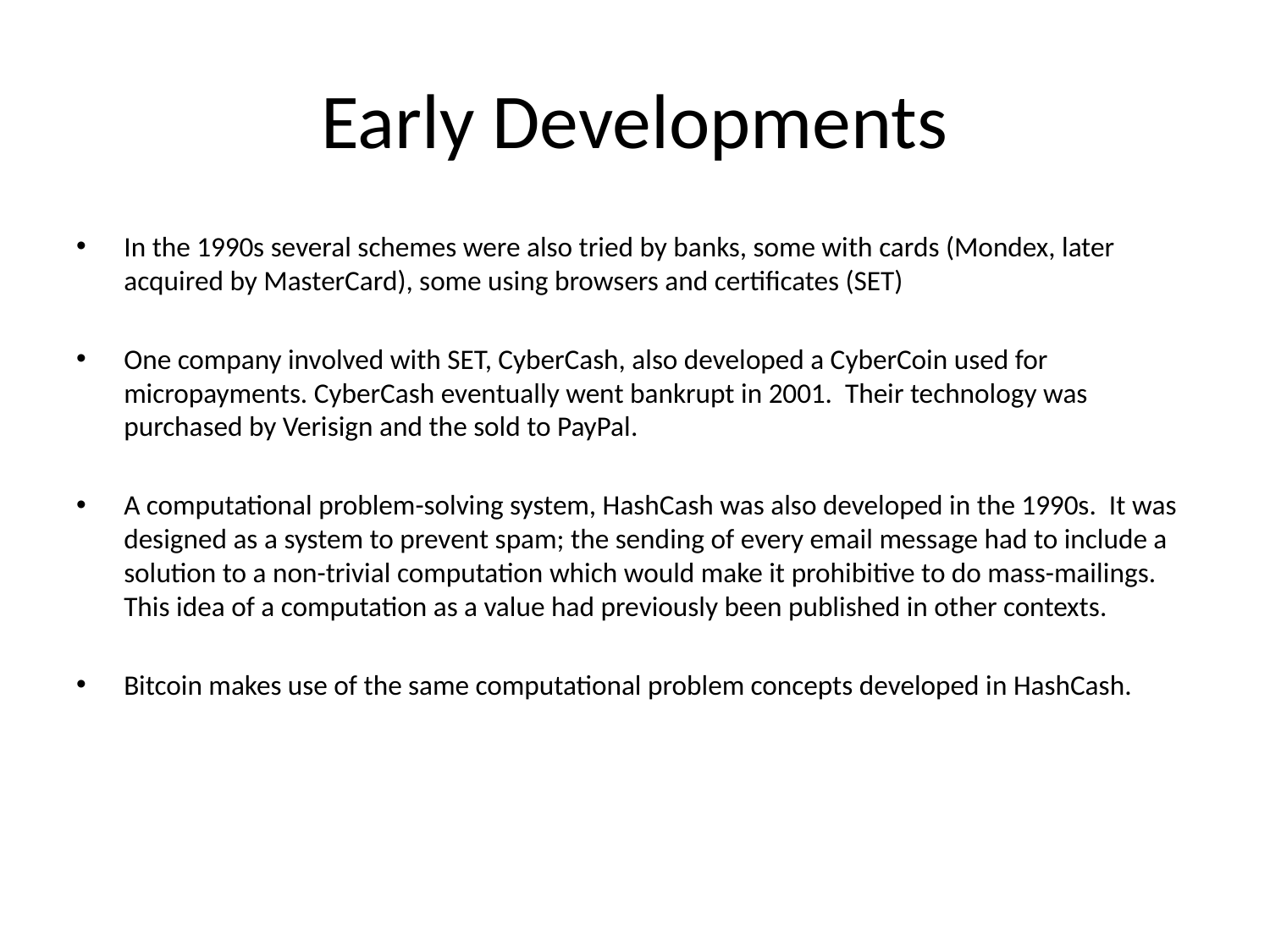

# Early Developments
In the 1990s several schemes were also tried by banks, some with cards (Mondex, later acquired by MasterCard), some using browsers and certificates (SET)

One company involved with SET, CyberCash, also developed a CyberCoin used for micropayments. CyberCash eventually went bankrupt in 2001.  Their technology was purchased by Verisign and the sold to PayPal.

A computational problem-solving system, HashCash was also developed in the 1990s.  It was designed as a system to prevent spam; the sending of every email message had to include a solution to a non-trivial computation which would make it prohibitive to do mass-mailings.  This idea of a computation as a value had previously been published in other contexts.

Bitcoin makes use of the same computational problem concepts developed in HashCash.